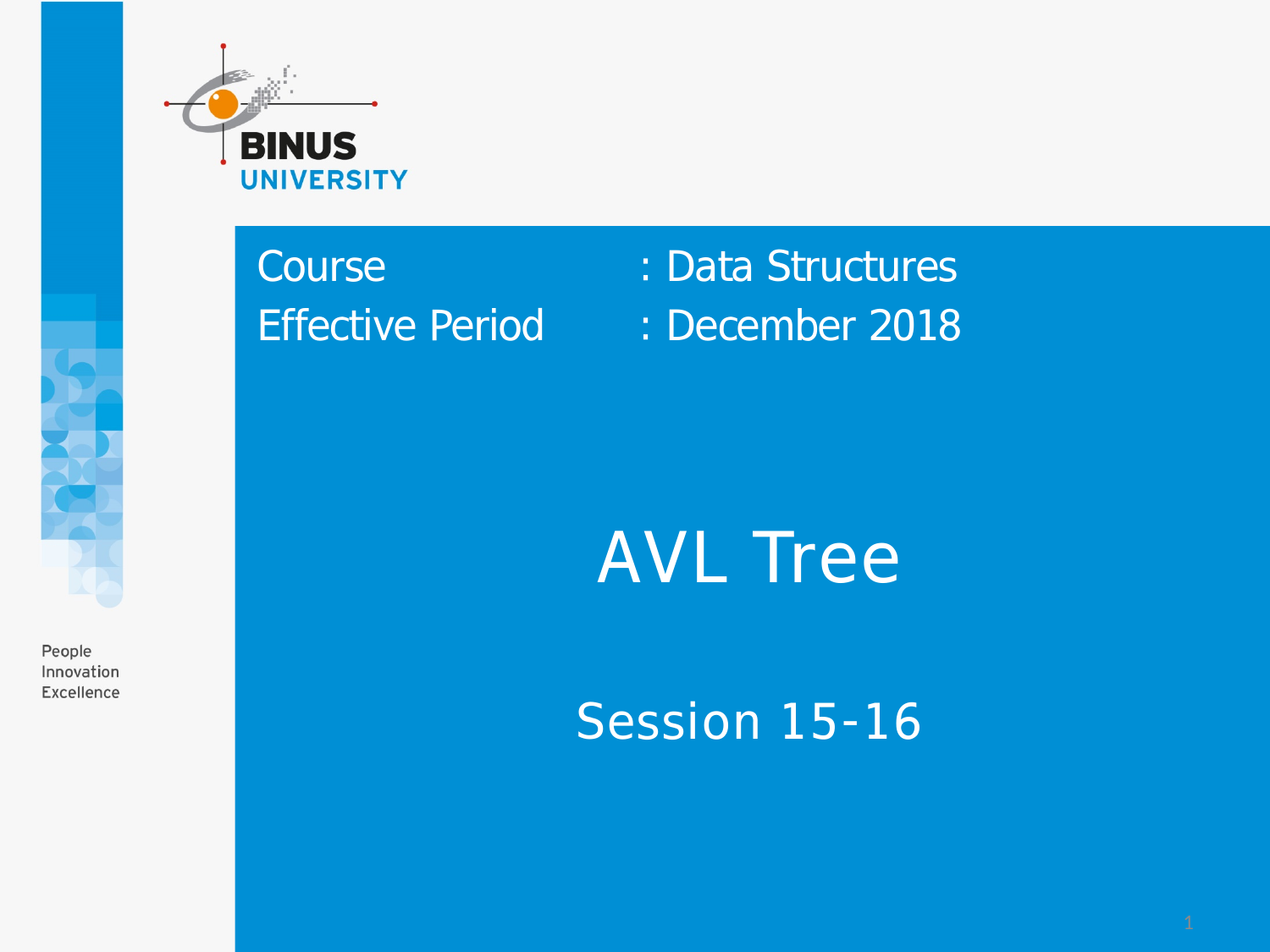

Course			: Data Structures
Effective Period	: December 2018
# AVL Tree Session 15-16
1